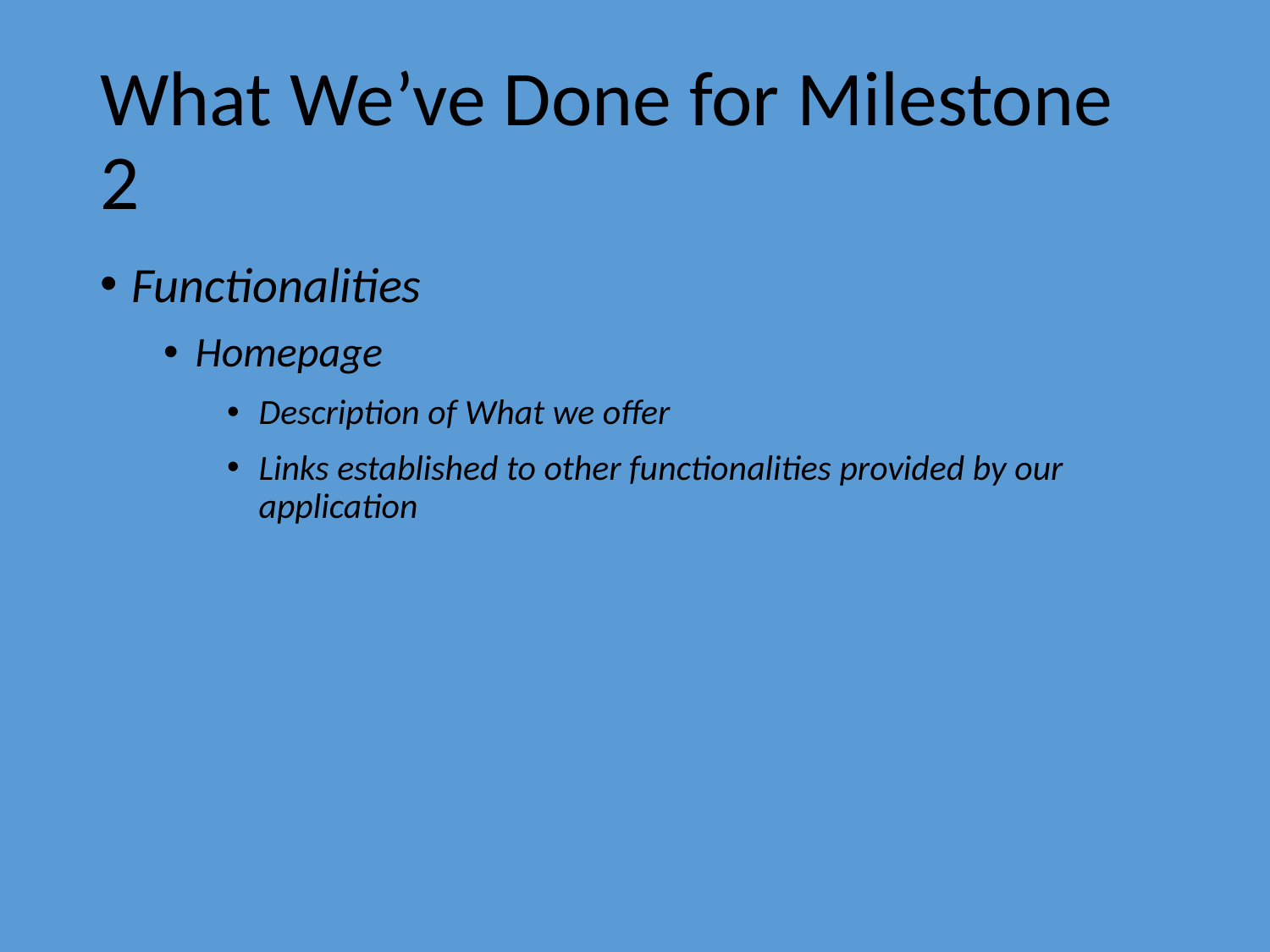

# What We’ve Done for Milestone 2
Functionalities
Homepage
Description of What we offer
Links established to other functionalities provided by our application